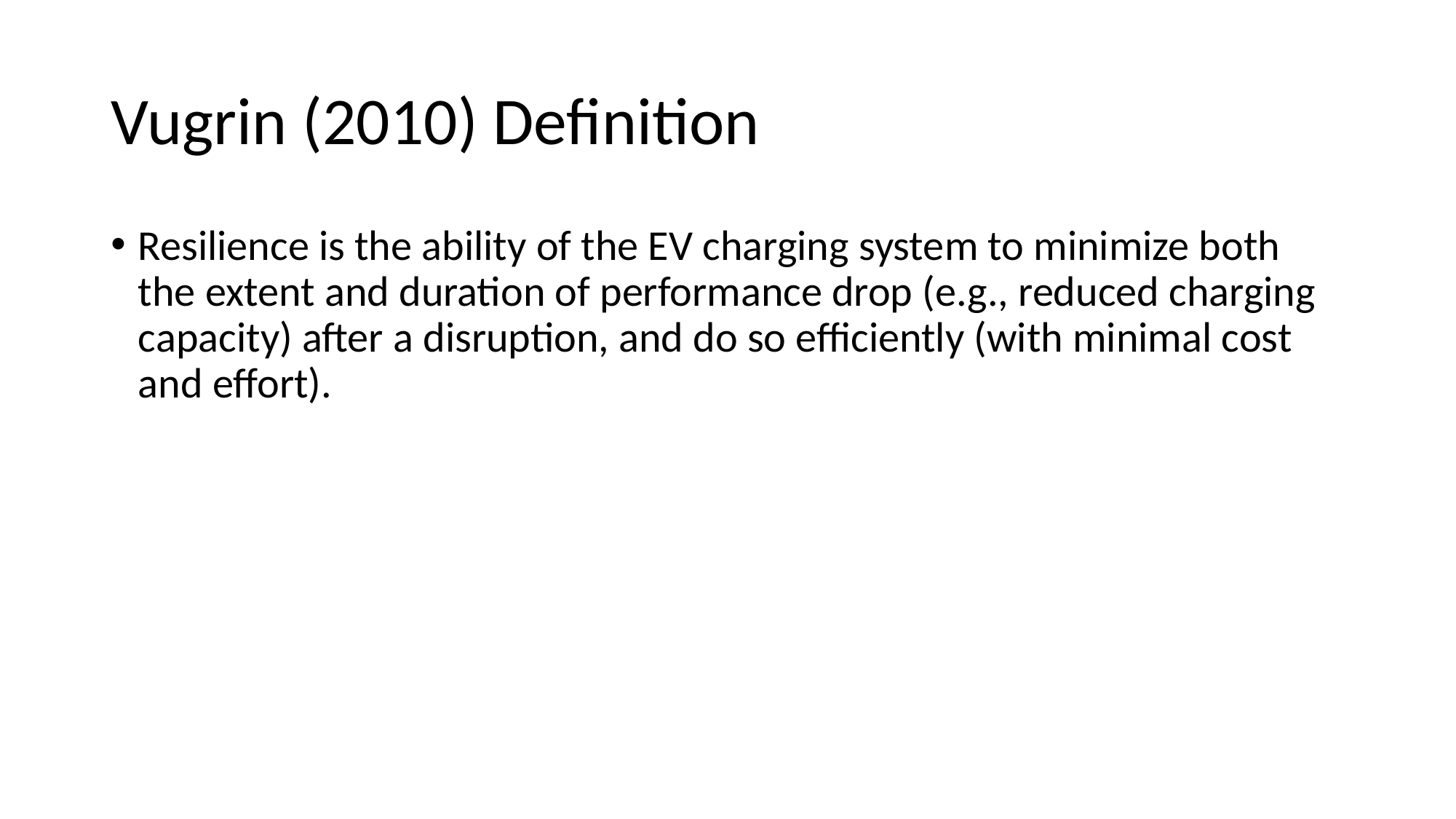

# Vugrin (2010) Definition
Resilience is the ability of the EV charging system to minimize both the extent and duration of performance drop (e.g., reduced charging capacity) after a disruption, and do so efficiently (with minimal cost and effort).